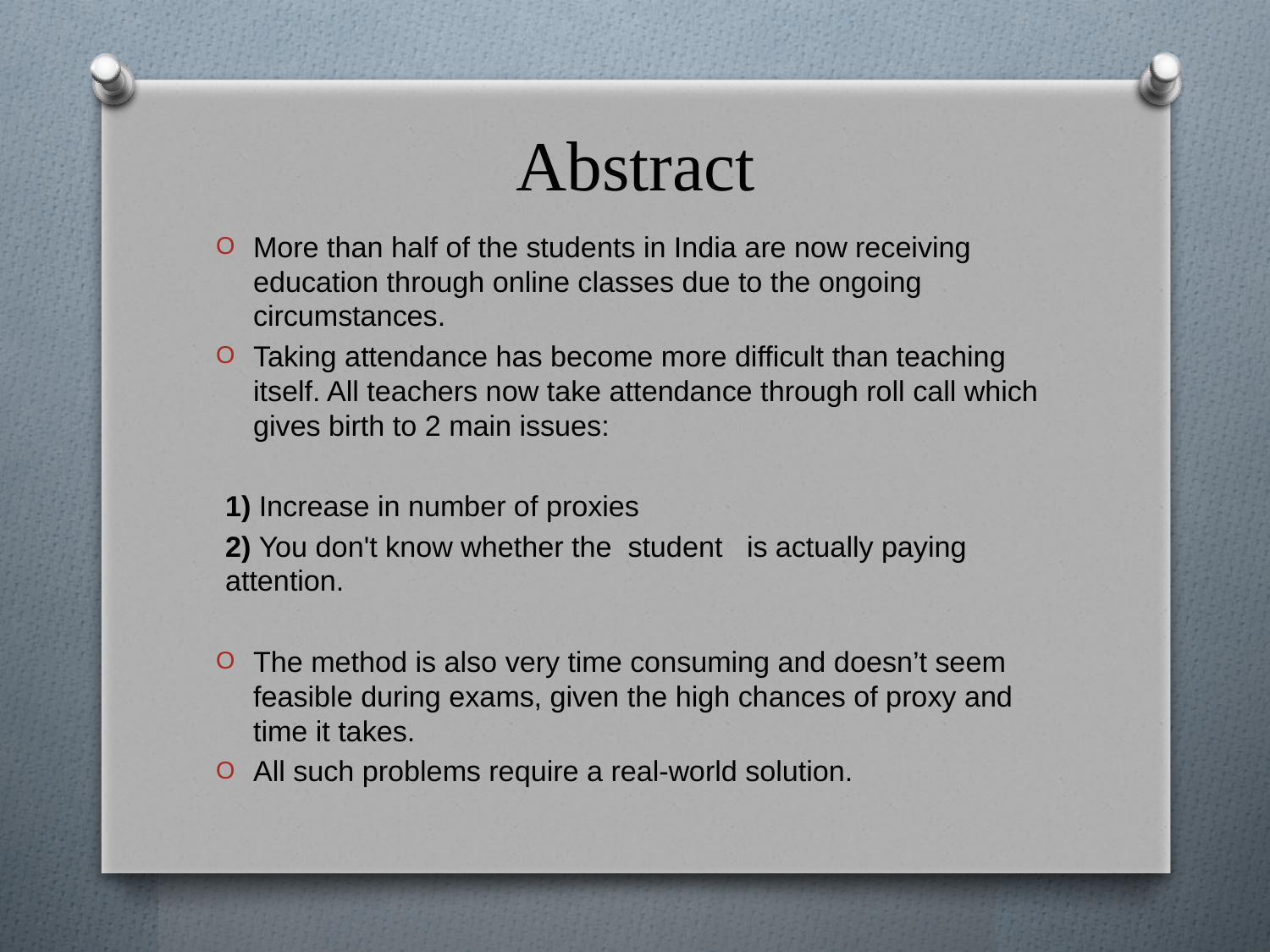

# Abstract
More than half of the students in India are now receiving education through online classes due to the ongoing circumstances.
Taking attendance has become more difficult than teaching itself. All teachers now take attendance through roll call which gives birth to 2 main issues:

1) Increase in number of proxies
2) You don't know whether the  student   is actually paying attention.

The method is also very time consuming and doesn’t seem feasible during exams, given the high chances of proxy and time it takes.
All such problems require a real-world solution.